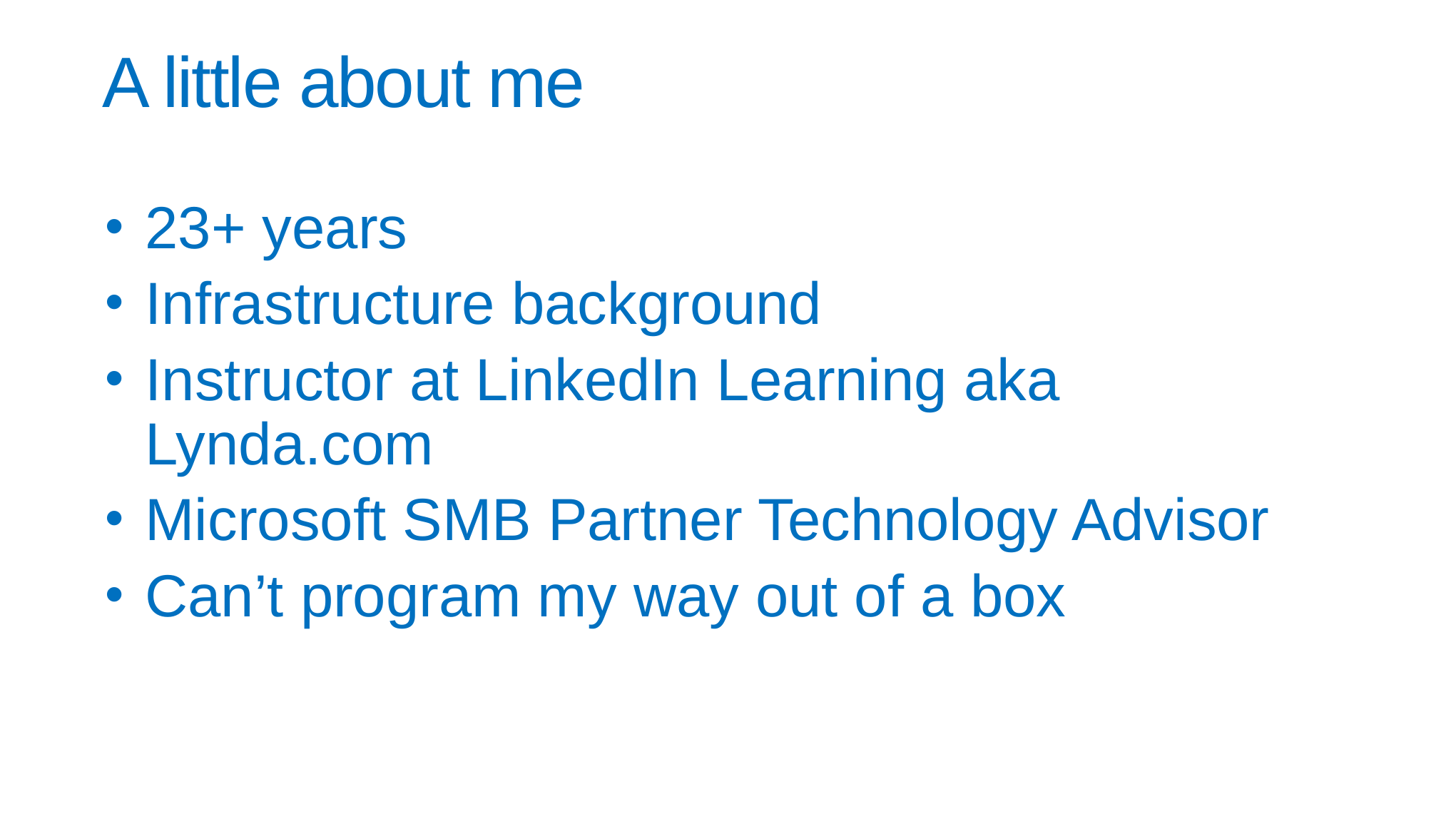

# A little about me
23+ years
Infrastructure background
Instructor at LinkedIn Learning aka Lynda.com
Microsoft SMB Partner Technology Advisor
Can’t program my way out of a box